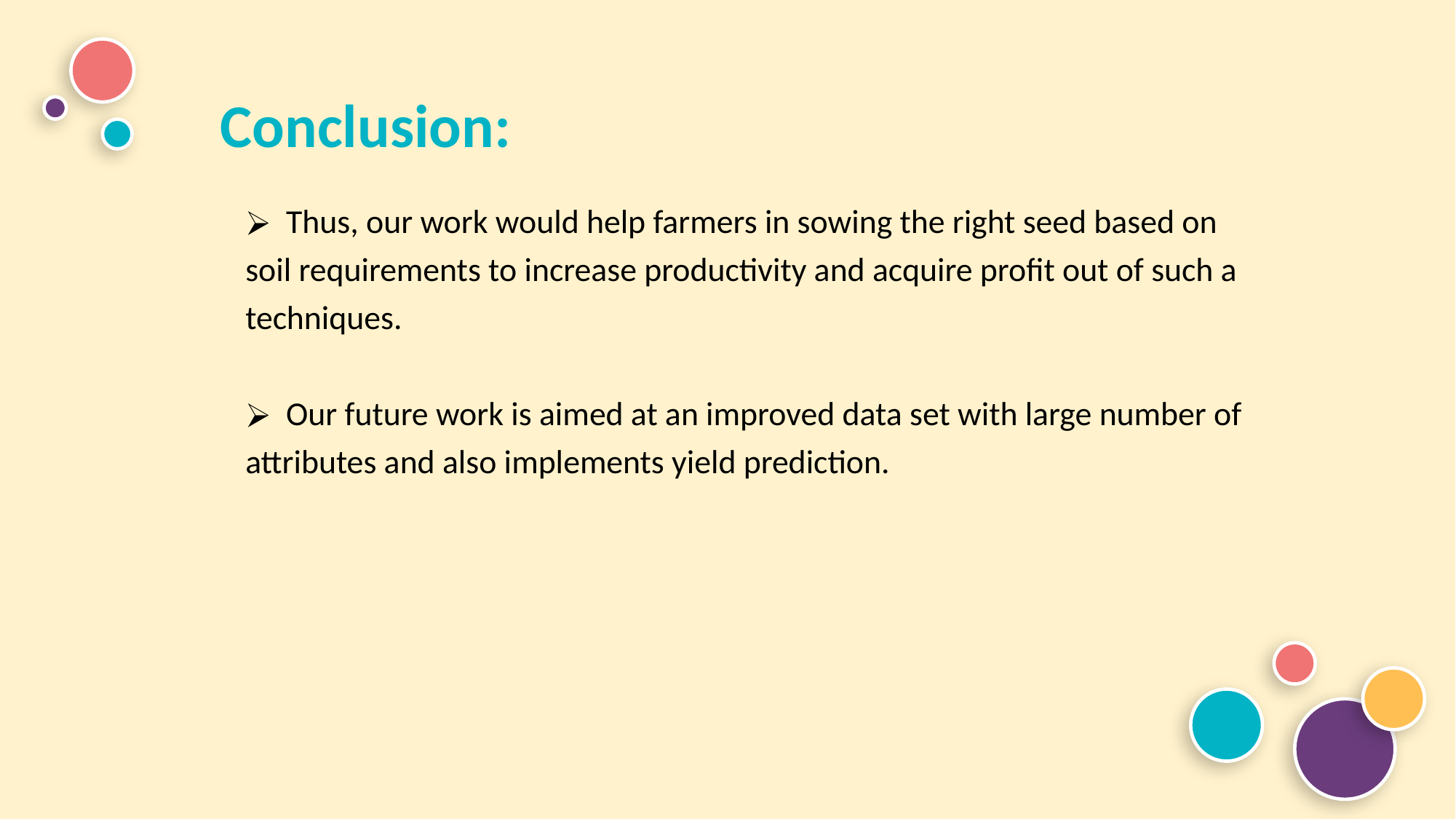

Conclusion:

  Thus, our work would help farmers in sowing the right seed based on soil requirements to increase productivity and acquire profit out of such a techniques.

  Our future work is aimed at an improved data set with large number of attributes and also implements yield prediction.